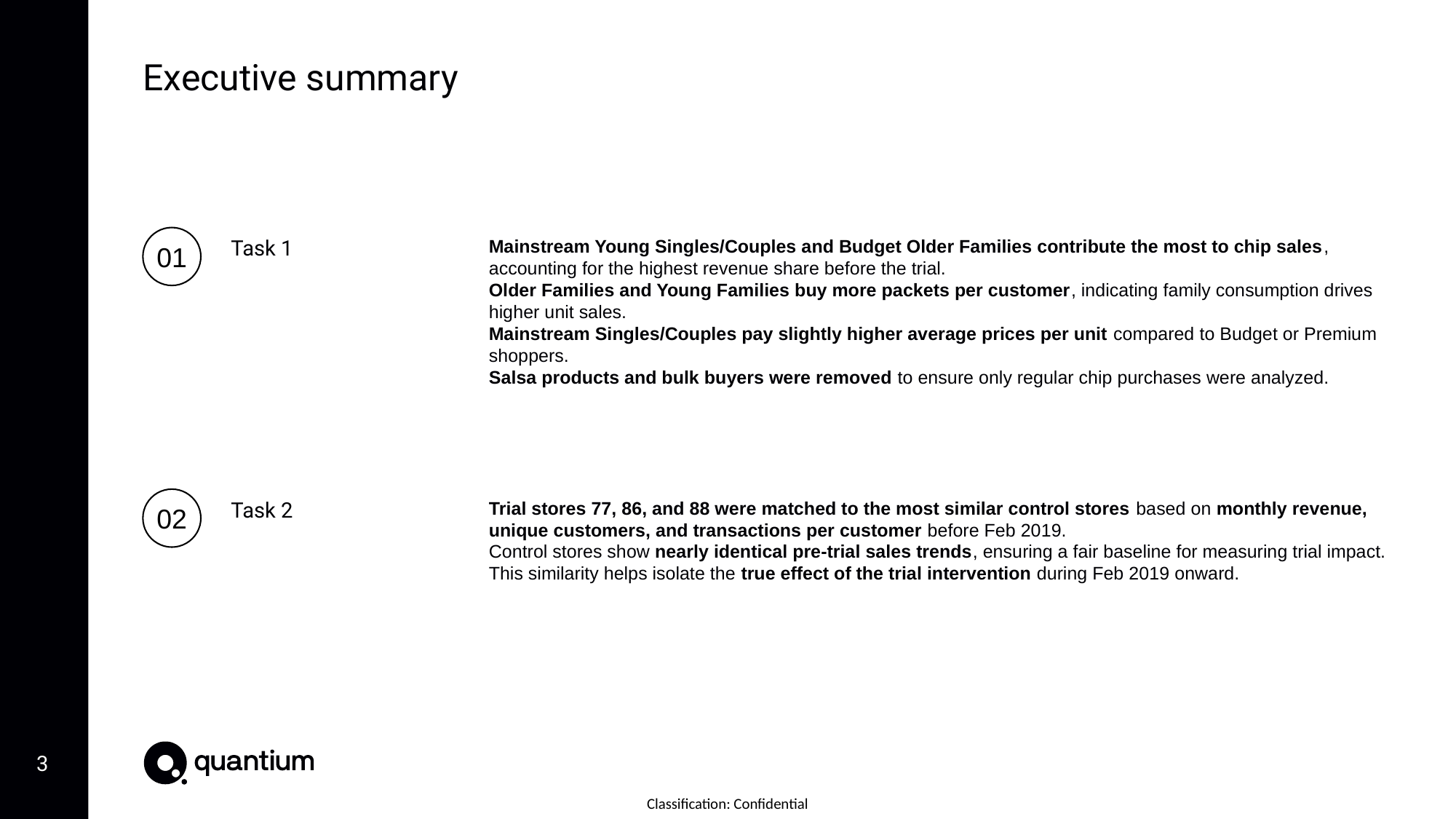

Executive summary
01
Task 1
Mainstream Young Singles/Couples and Budget Older Families contribute the most to chip sales, accounting for the highest revenue share before the trial.
Older Families and Young Families buy more packets per customer, indicating family consumption drives higher unit sales.
Mainstream Singles/Couples pay slightly higher average prices per unit compared to Budget or Premium shoppers.
Salsa products and bulk buyers were removed to ensure only regular chip purchases were analyzed.
02
Trial stores 77, 86, and 88 were matched to the most similar control stores based on monthly revenue, unique customers, and transactions per customer before Feb 2019.
Control stores show nearly identical pre-trial sales trends, ensuring a fair baseline for measuring trial impact.
This similarity helps isolate the true effect of the trial intervention during Feb 2019 onward.
Task 2